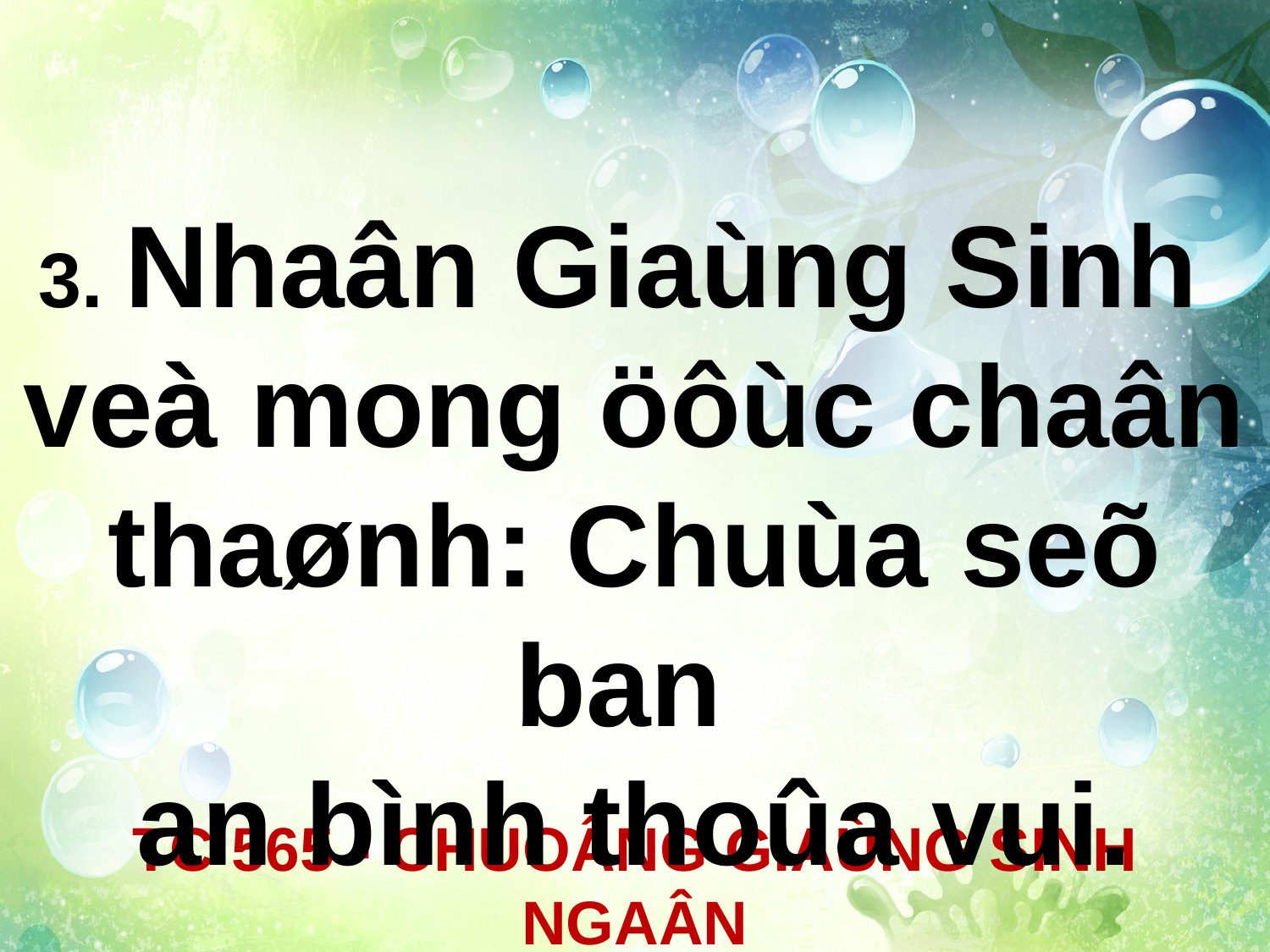

3. Nhaân Giaùng Sinh
veà mong öôùc chaân thaønh: Chuùa seõ ban
an bình thoûa vui.
TC 565 - CHUOÂNG GIAÙNG SINH NGAÂN